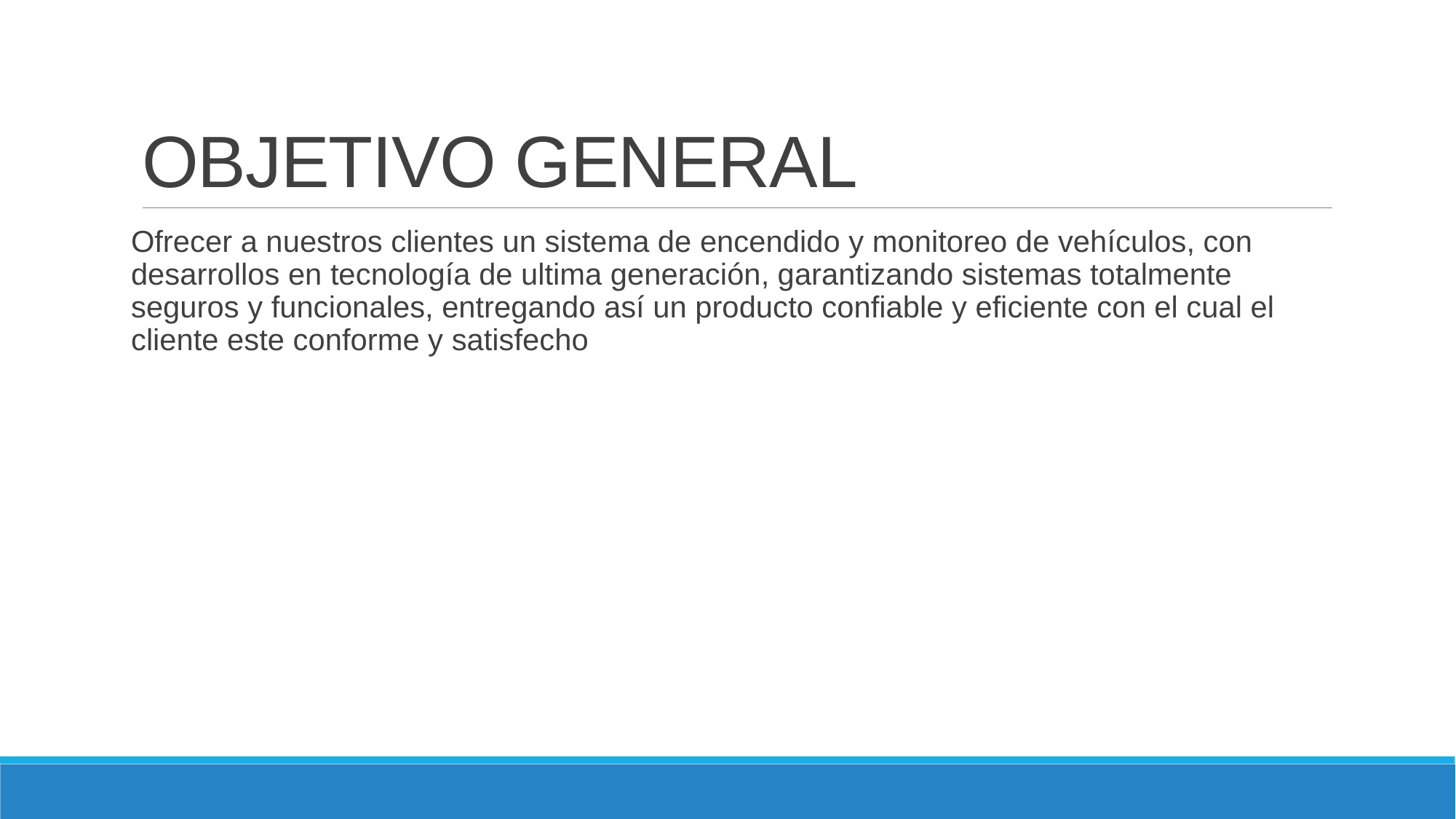

# OBJETIVO GENERAL
Ofrecer a nuestros clientes un sistema de encendido y monitoreo de vehículos, con desarrollos en tecnología de ultima generación, garantizando sistemas totalmente seguros y funcionales, entregando así un producto confiable y eficiente con el cual el cliente este conforme y satisfecho